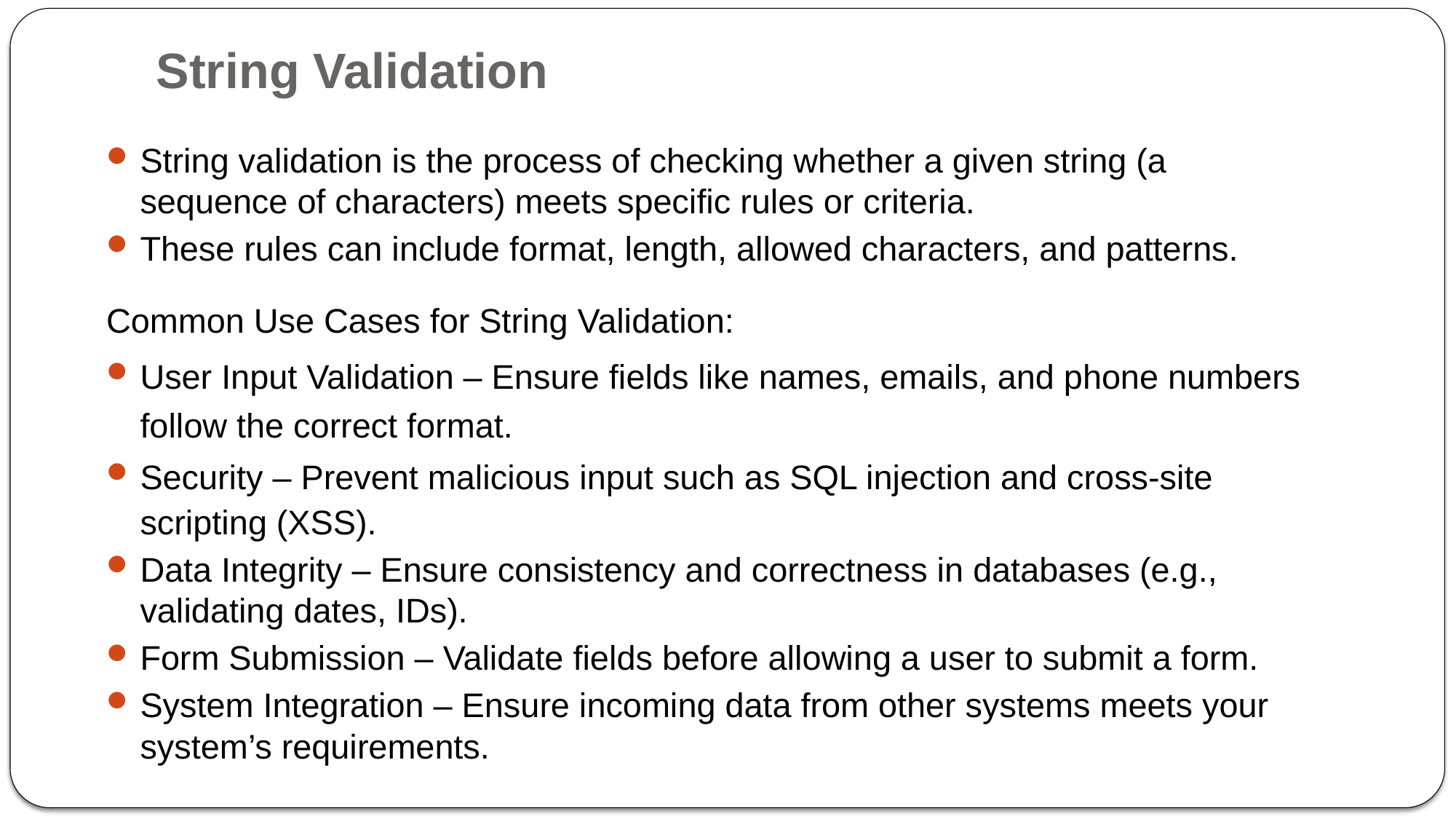

# String Validation
String validation is the process of checking whether a given string (a sequence of characters) meets specific rules or criteria.
These rules can include format, length, allowed characters, and patterns.
Common Use Cases for String Validation:
User Input Validation – Ensure fields like names, emails, and phone numbers follow the correct format.
Security – Prevent malicious input such as SQL injection and cross-site scripting (XSS).
Data Integrity – Ensure consistency and correctness in databases (e.g., validating dates, IDs).
Form Submission – Validate fields before allowing a user to submit a form.
System Integration – Ensure incoming data from other systems meets your system’s requirements.